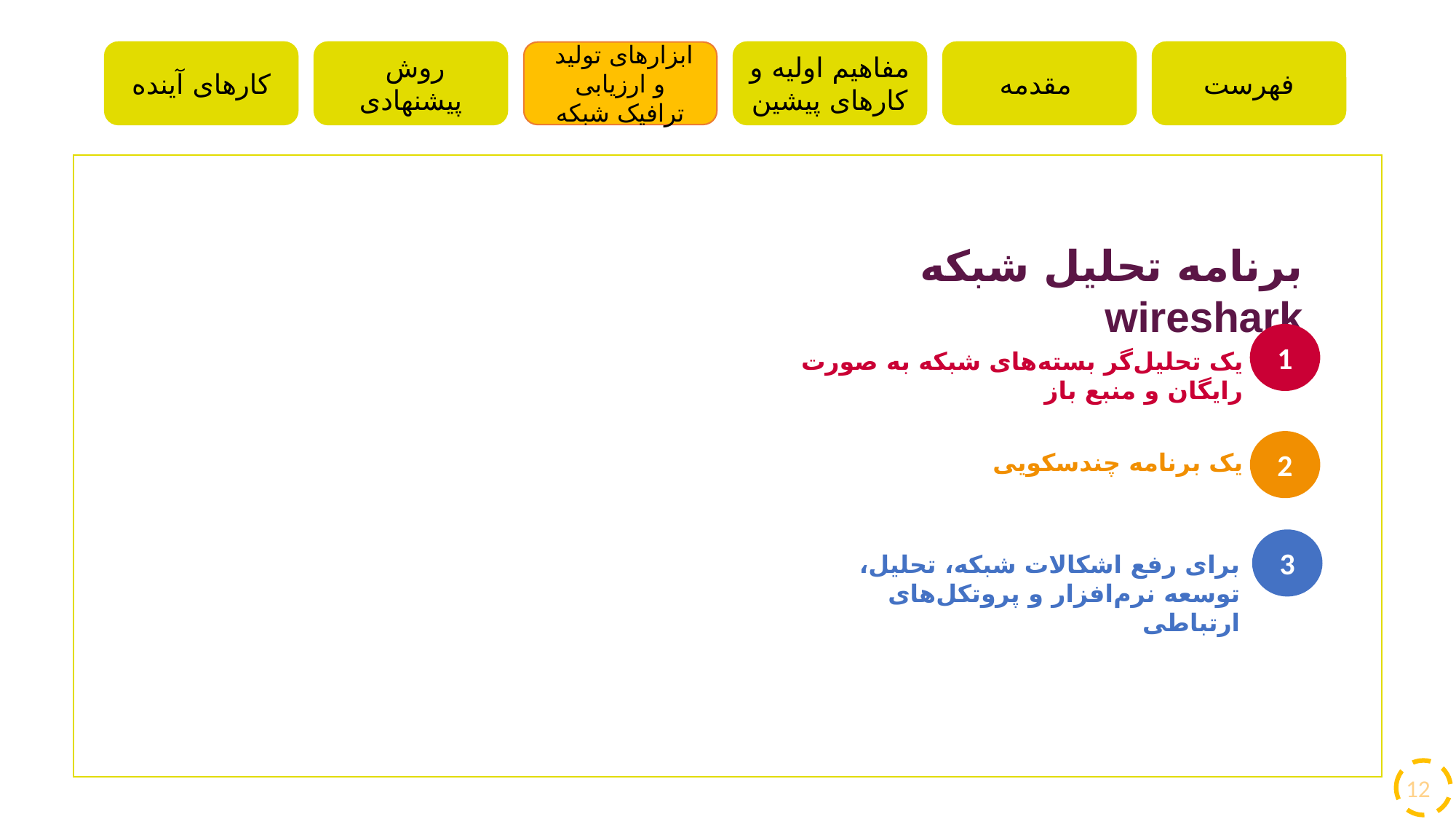

کارهای آینده
 روش پیشنهادی
 ابزارهای تولید و ارزیابی ترافیک شبکه
مفاهیم اولیه و کارهای پیشین
مقدمه
فهرست

برنامه تحلیل شبکه  wireshark
1
یک تحلیل‌گر بسته‌های شبکه به صورت رایگان و منبع باز

2
یک برنامه چندسکویی

3
برای رفع اشکالات شبکه، تحلیل، توسعه نرم‌افزار و پروتکل‌های ارتباطی

12